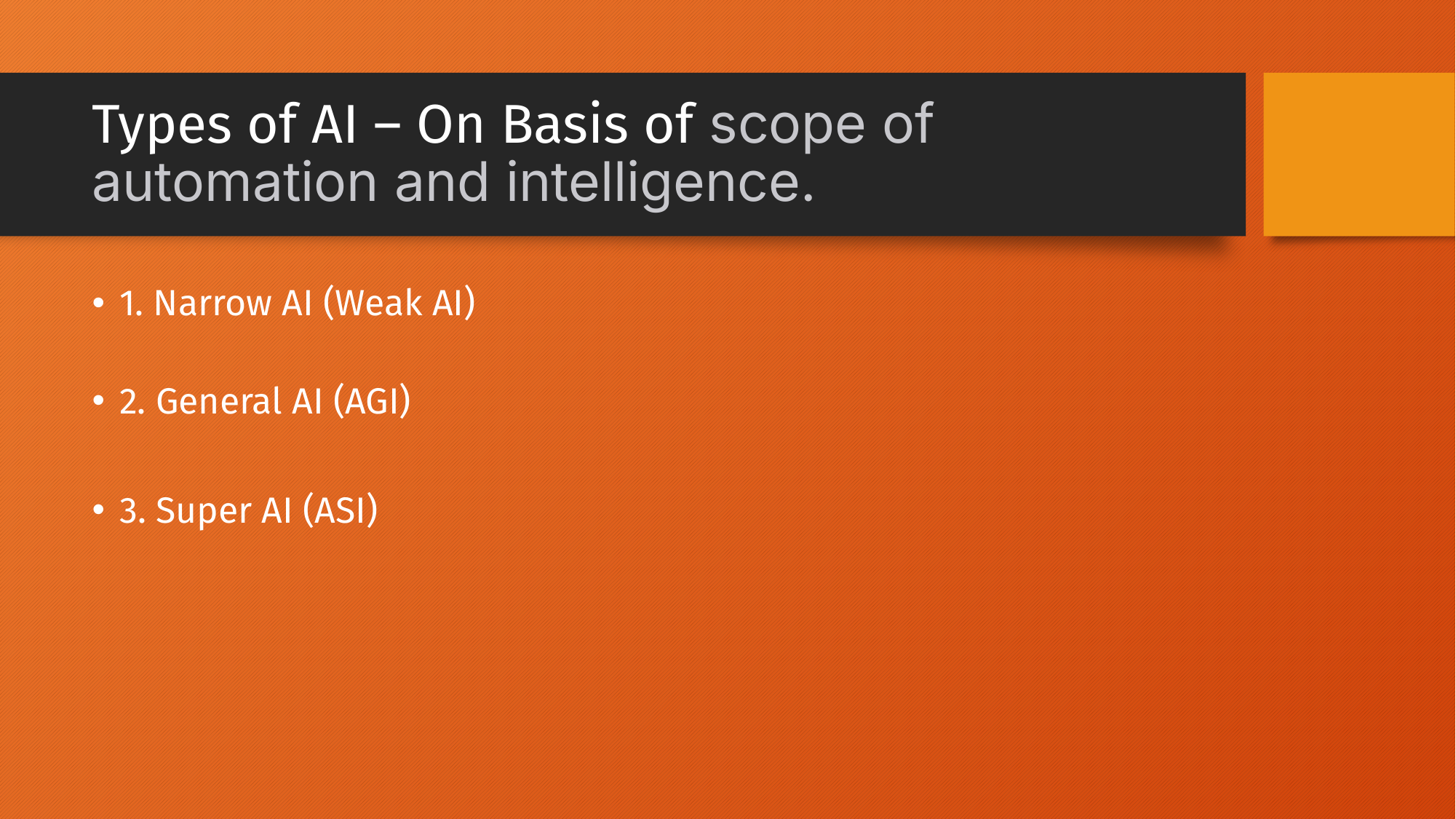

# Types of AI – On Basis of scope of automation and intelligence.
1. Narrow AI (Weak AI)
2. General AI (AGI)

3. Super AI (ASI)